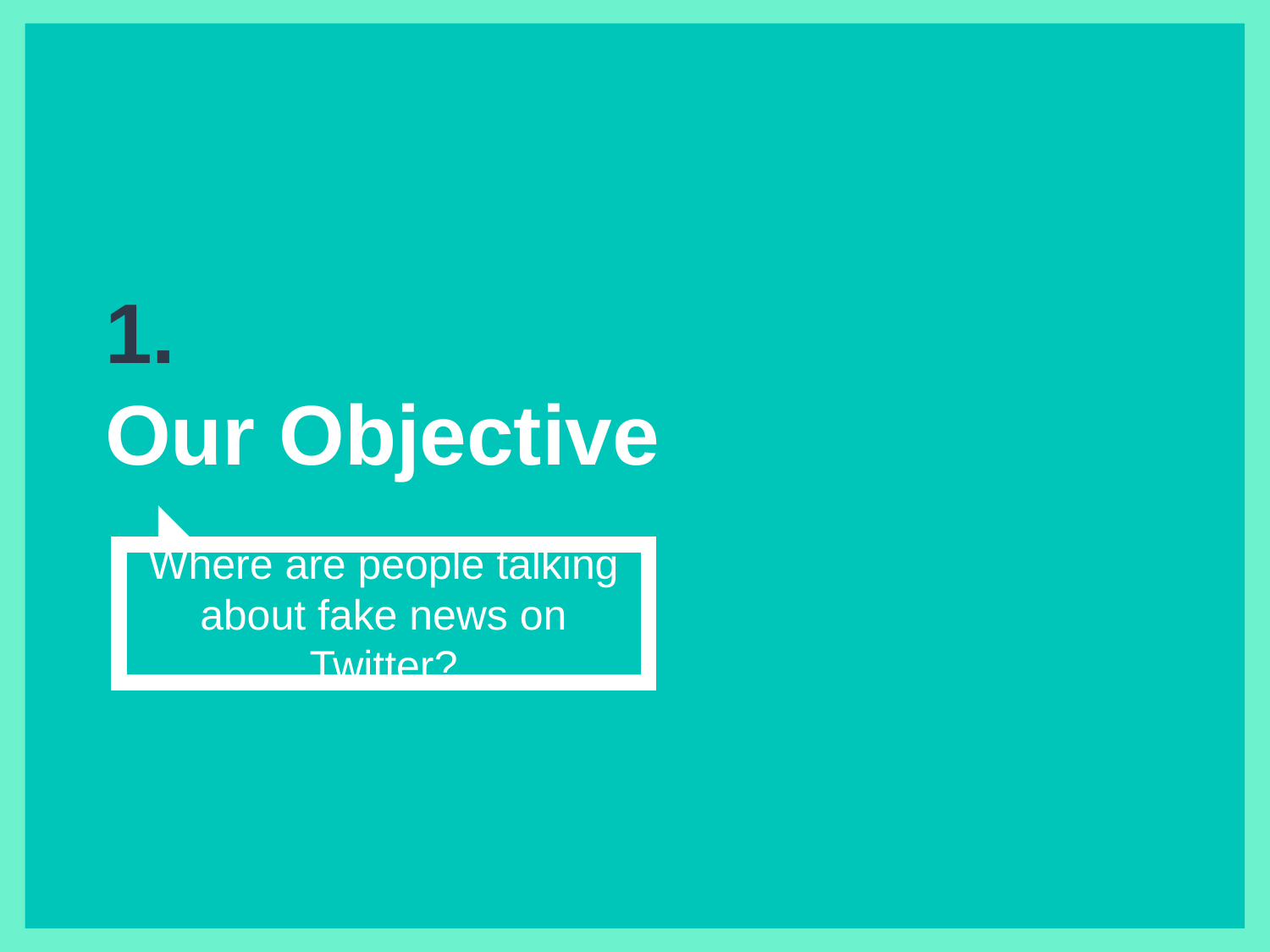

# 1.
Our Objective
Where are people talking about fake news on Twitter?